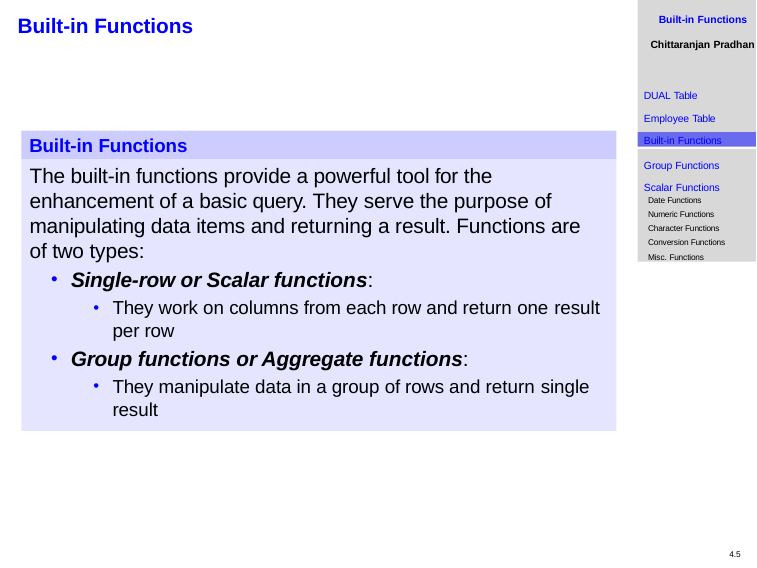

Built-in Functions

Chittaranjan Pradhan
# Built-in Functions
DUAL Table
Employee Table

Built-in Functions
Built-in Functions
Group Functions  Scalar Functions
Date Functions
Numeric Functions  Character Functions  Conversion Functions  Misc. Functions

The built-in functions provide a powerful tool for the  enhancement of a basic query. They serve the purpose of  manipulating data items and returning a result. Functions are  of two types:
Single-row or Scalar functions:
They work on columns from each row and return one result
per row
Group functions or Aggregate functions:
They manipulate data in a group of rows and return single
result
4.5